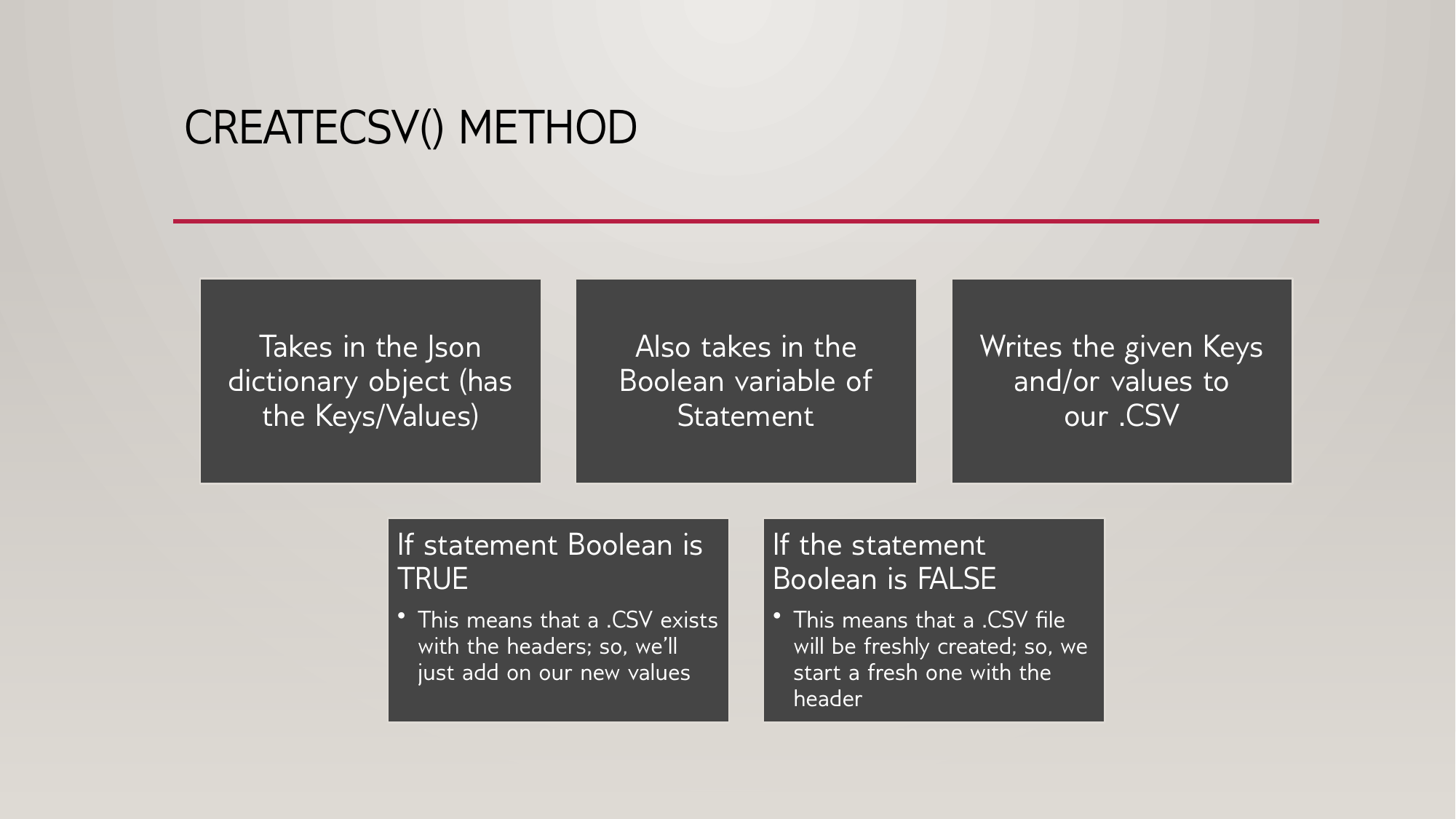

# createCSV() Method

Takes in the Json dictionary object (has the Keys/Values)
Also takes in the Boolean variable of Statement
Writes the given Keys and/or values to our .CSV
If statement Boolean is TRUE
This means that a .CSV exists with the headers; so, we’ll just add on our new values
If the statement Boolean is FALSE
This means that a .CSV file will be freshly created; so, we start a fresh one with the header